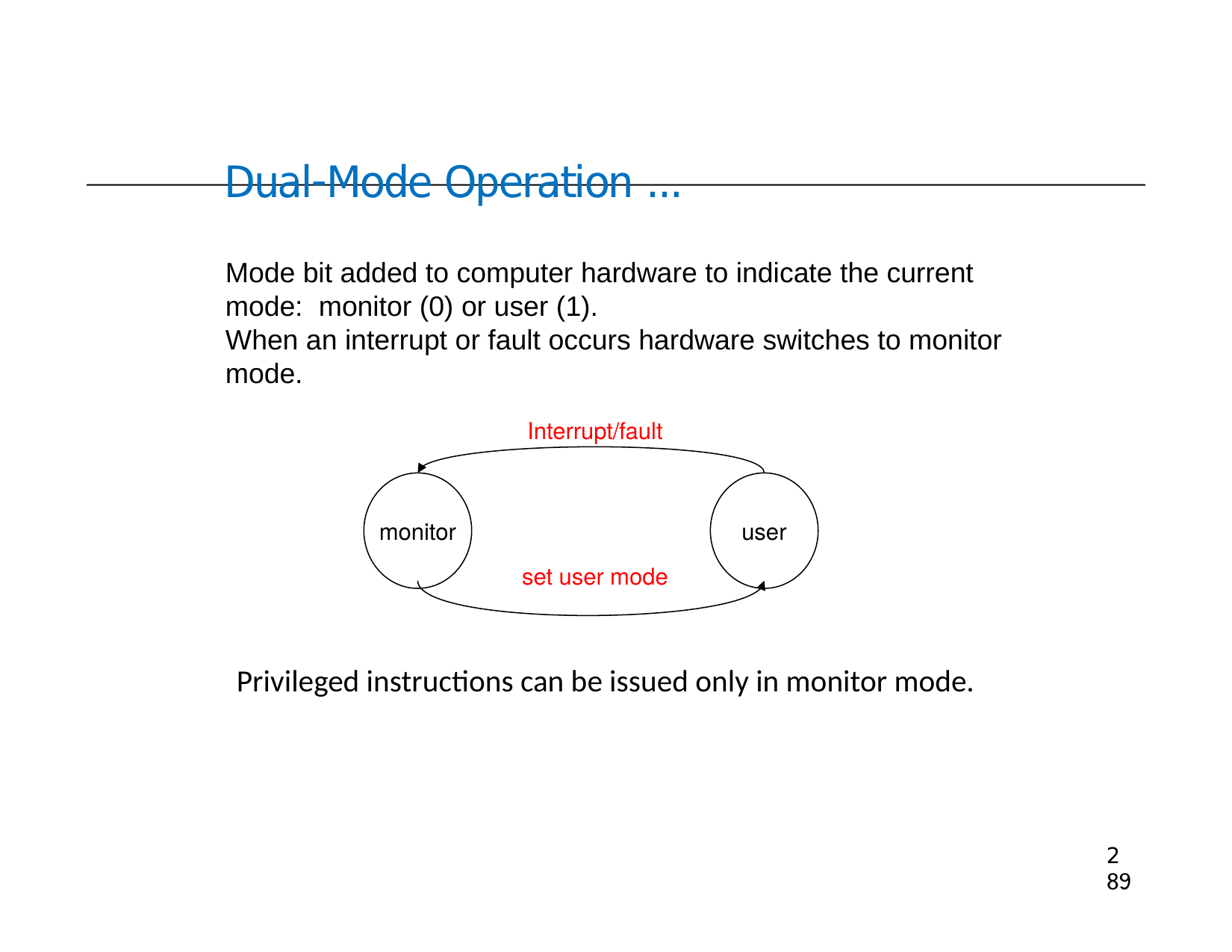

89
# Dual-Mode Operation …
Mode bit added to computer hardware to indicate the current mode:  monitor (0) or user (1).
When an interrupt or fault occurs hardware switches to monitor mode.

Interrupt/fault
monitor
user
set user mode
Privileged instructions can be issued only in monitor mode.